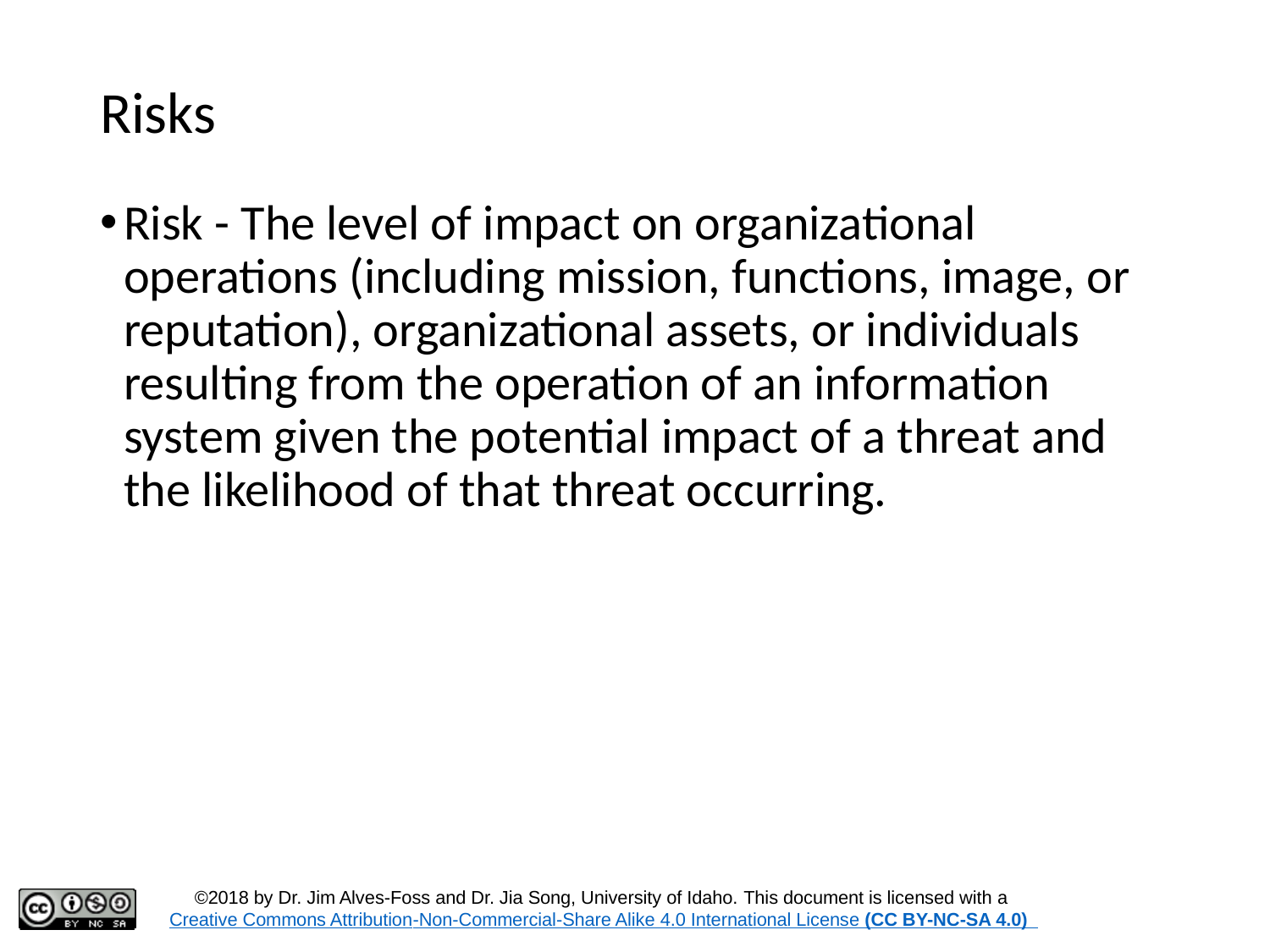

# Risks
Risk - The level of impact on organizational operations (including mission, functions, image, or reputation), organizational assets, or individuals resulting from the operation of an information system given the potential impact of a threat and the likelihood of that threat occurring.